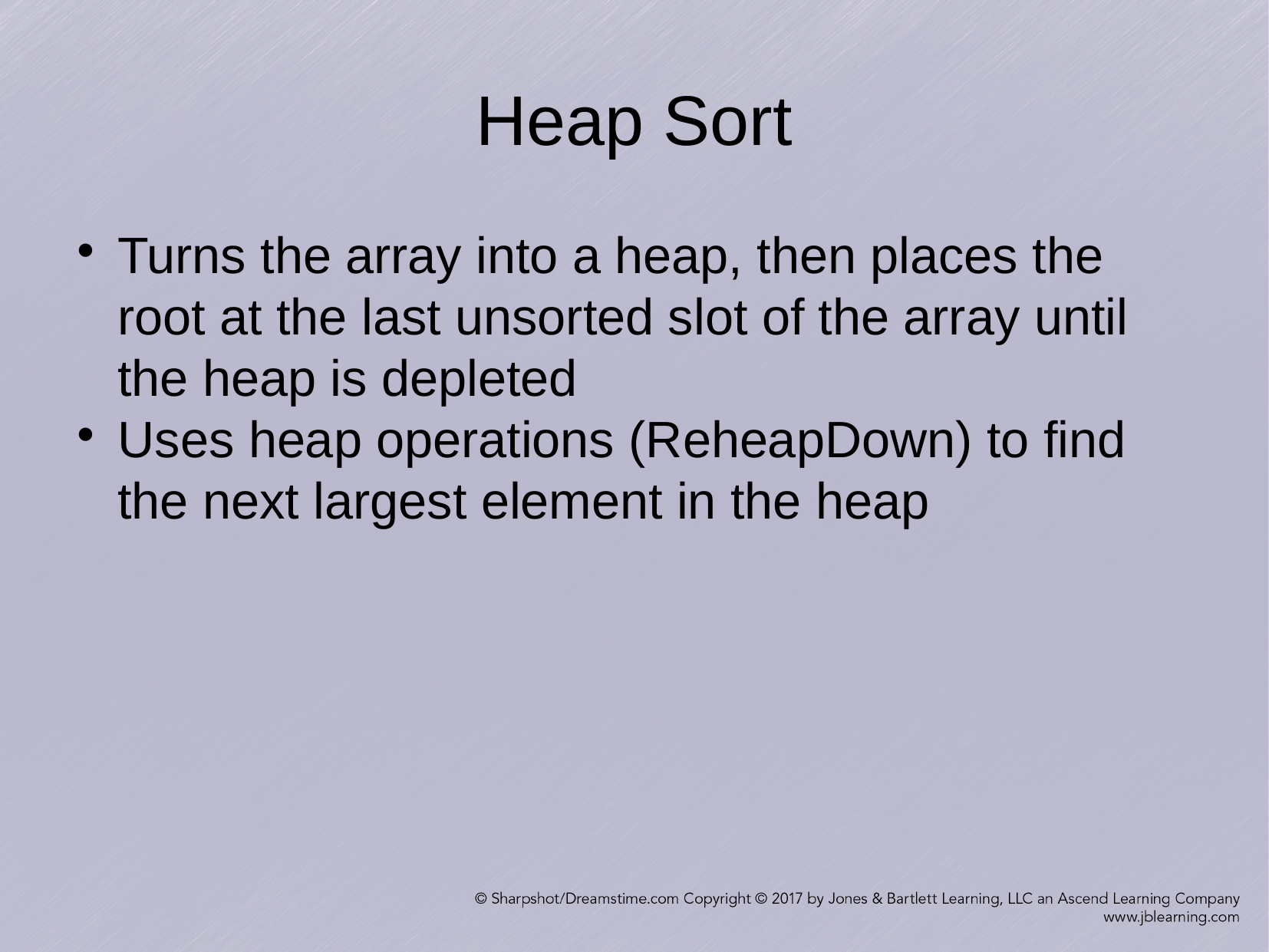

Heap Sort
Turns the array into a heap, then places the root at the last unsorted slot of the array until the heap is depleted
Uses heap operations (ReheapDown) to find the next largest element in the heap